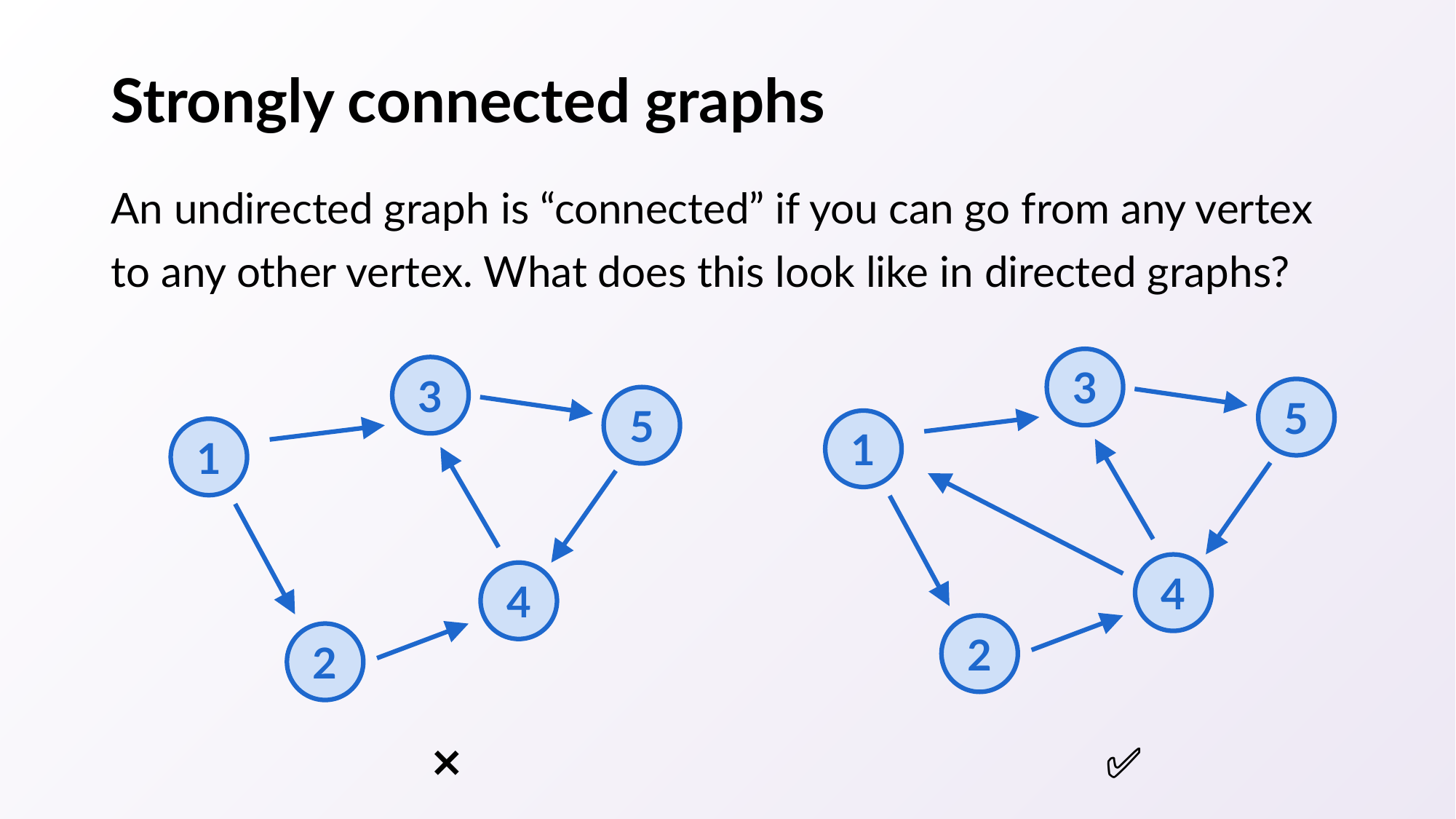

# Strongly connected graphs
An undirected graph is “connected” if you can go from any vertex to any other vertex. What does this look like in directed graphs?
3
3
5
5
1
1
4
4
2
2
✅
❌